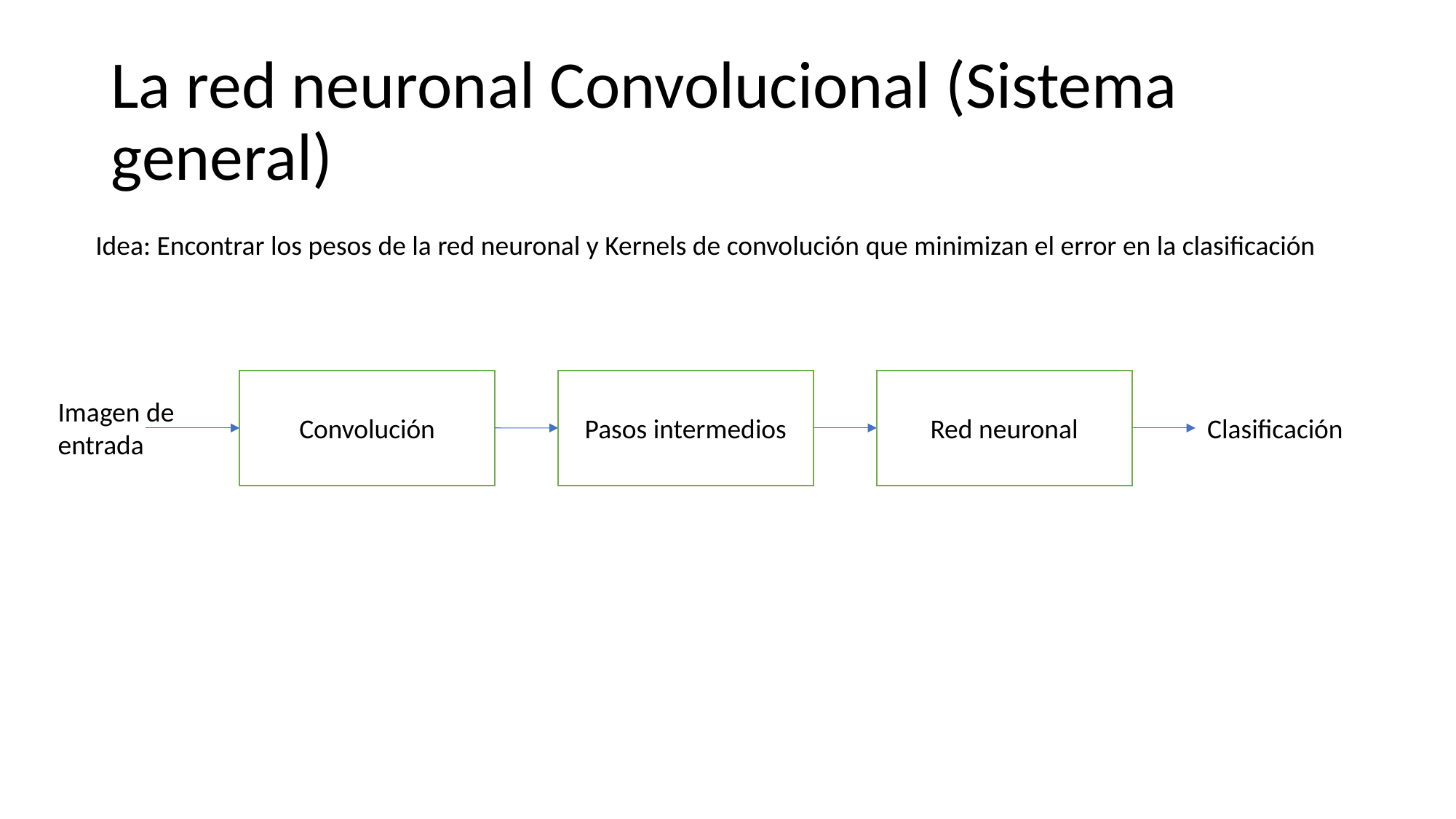

# La red neuronal Convolucional (Sistema general)
Idea: Encontrar los pesos de la red neuronal y Kernels de convolución que minimizan el error en la clasificación
Red neuronal
Pasos intermedios
Convolución
Imagen de
entrada
Clasificación